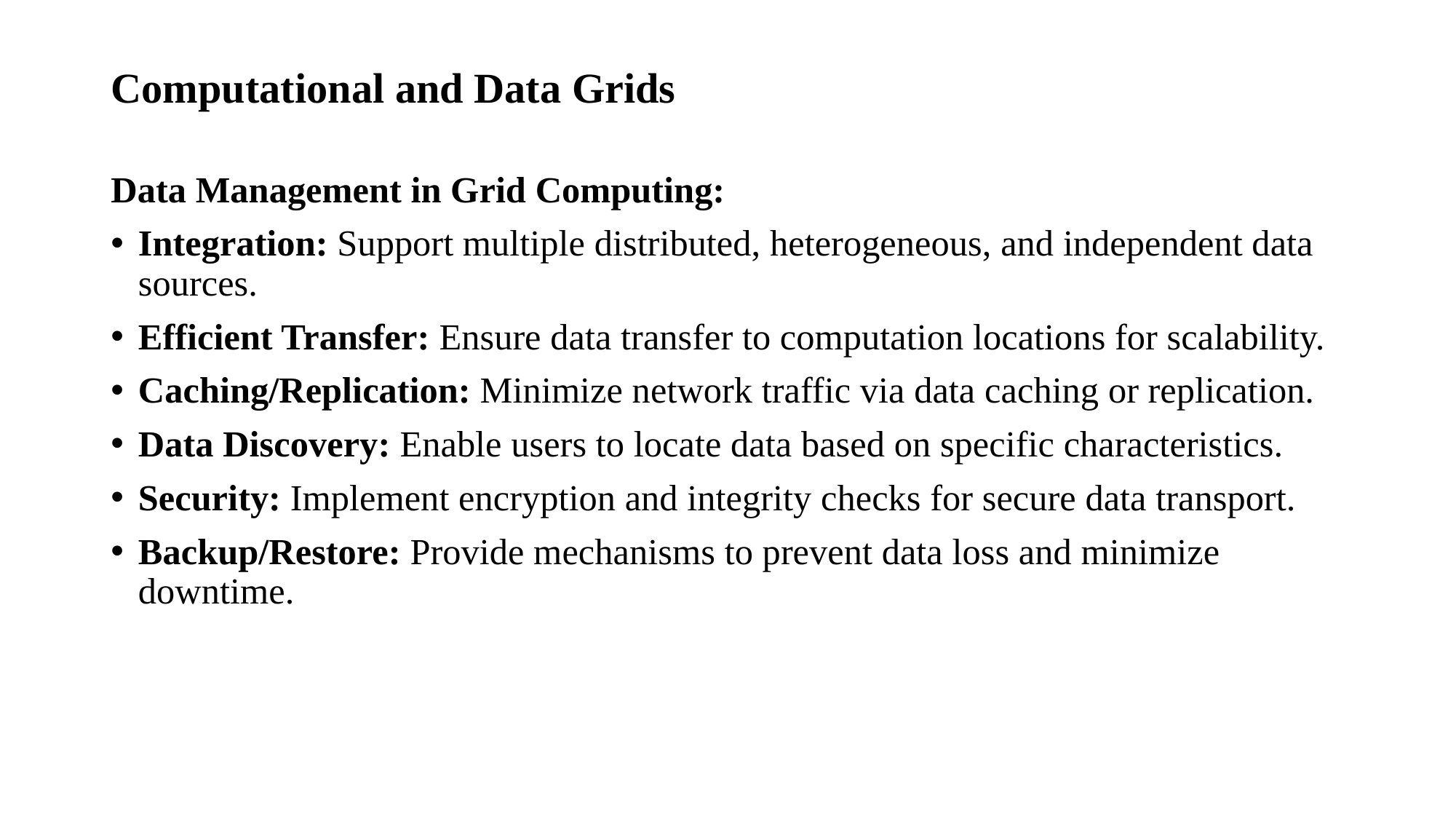

# Computational and Data Grids
Data Management in Grid Computing:
Integration: Support multiple distributed, heterogeneous, and independent data sources.
Efficient Transfer: Ensure data transfer to computation locations for scalability.
Caching/Replication: Minimize network traffic via data caching or replication.
Data Discovery: Enable users to locate data based on specific characteristics.
Security: Implement encryption and integrity checks for secure data transport.
Backup/Restore: Provide mechanisms to prevent data loss and minimize downtime.